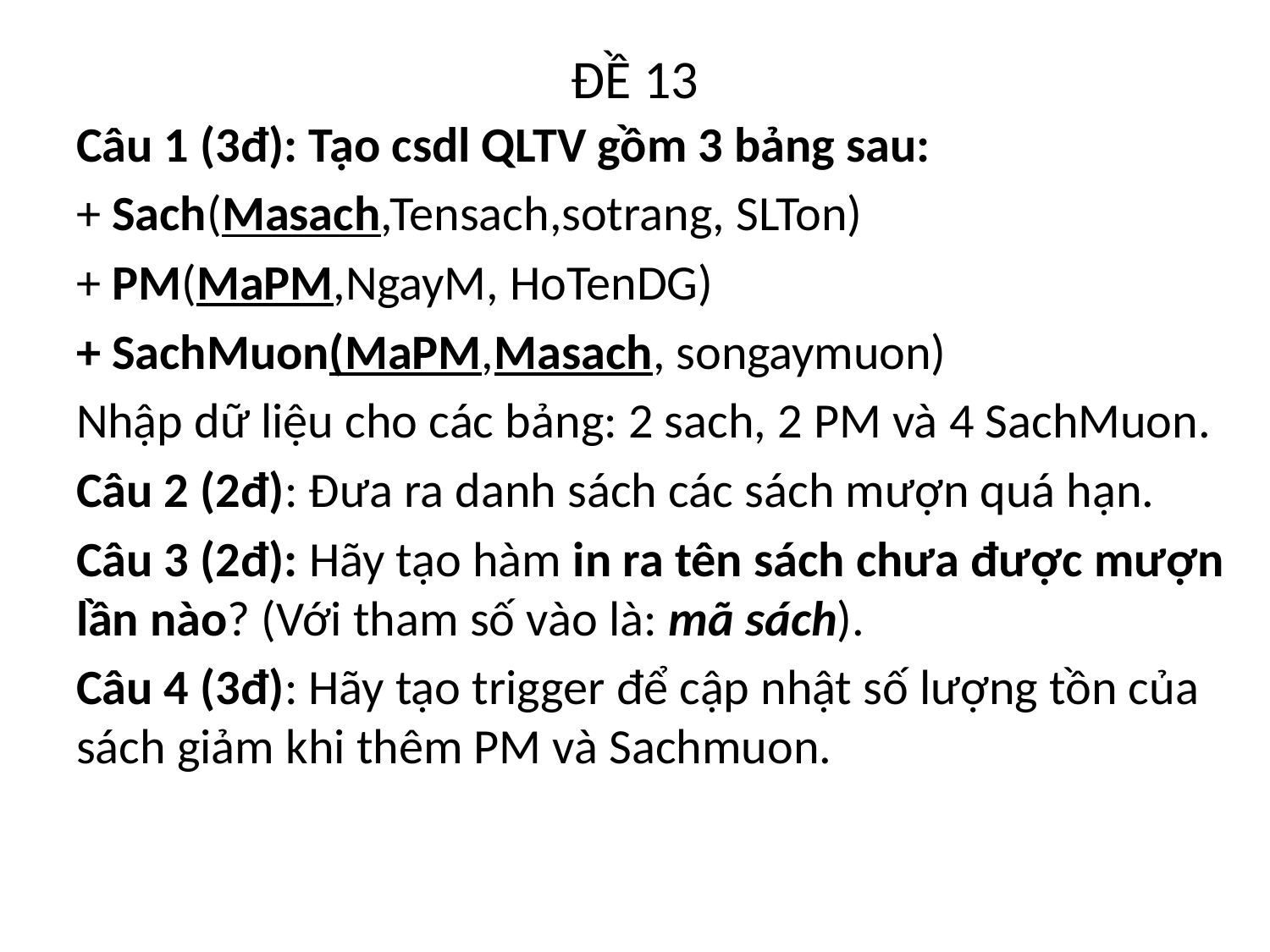

# ĐỀ 13
Câu 1 (3đ): Tạo csdl QLTV gồm 3 bảng sau:
+ Sach(Masach,Tensach,sotrang, SLTon)
+ PM(MaPM,NgayM, HoTenDG)
+ SachMuon(MaPM,Masach, songaymuon)
Nhập dữ liệu cho các bảng: 2 sach, 2 PM và 4 SachMuon.
Câu 2 (2đ): Đưa ra danh sách các sách mượn quá hạn.
Câu 3 (2đ): Hãy tạo hàm in ra tên sách chưa được mượn lần nào? (Với tham số vào là: mã sách).
Câu 4 (3đ): Hãy tạo trigger để cập nhật số lượng tồn của sách giảm khi thêm PM và Sachmuon.